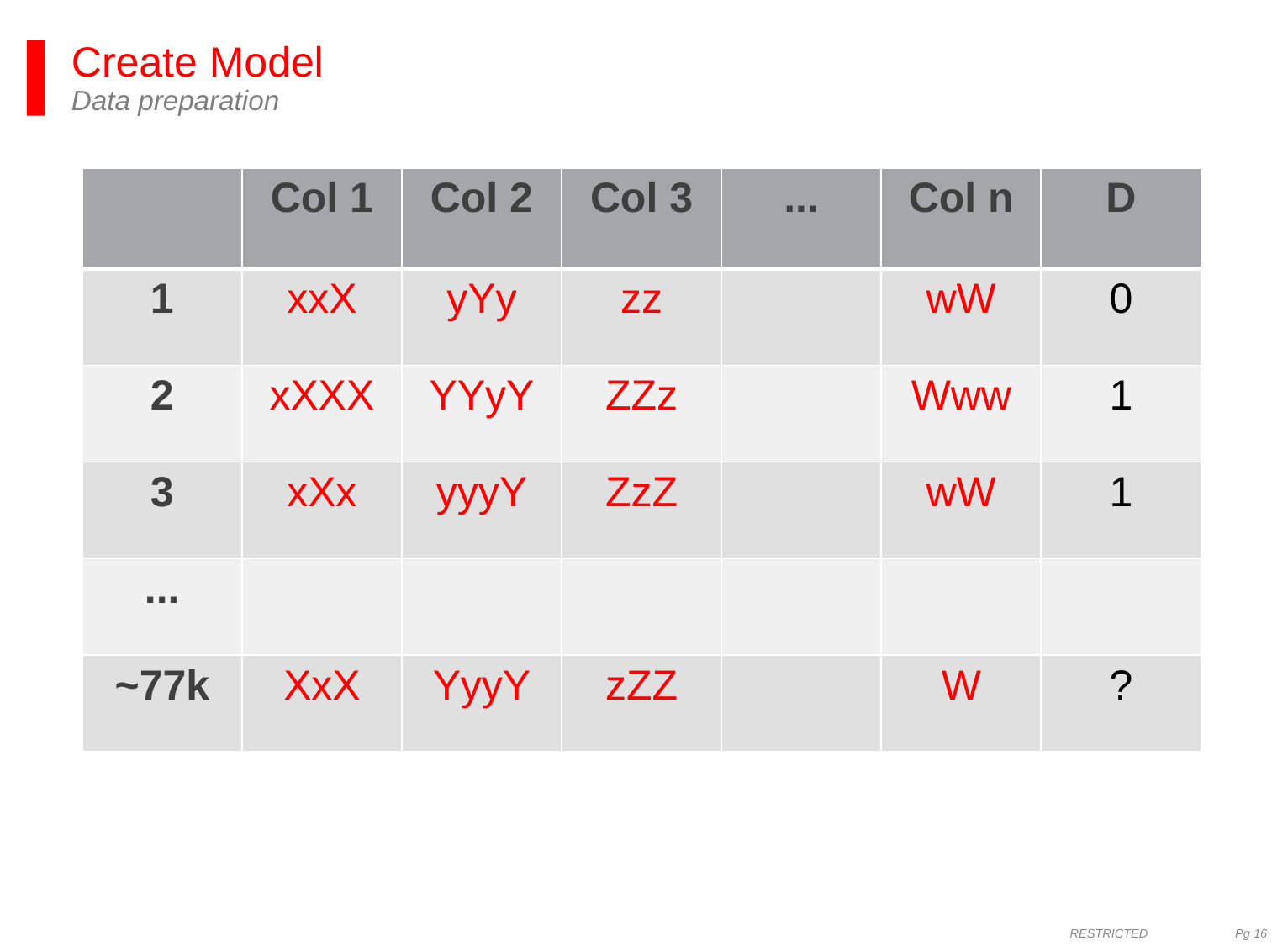

# Create Model Data preparation
|  | Col 1 | Col 2 | Col 3 | ... | Col n | D |
| --- | --- | --- | --- | --- | --- | --- |
| 1 | xxX | yYy | zz |  | wW | 0 |
| 2 | xXXX | YYyY | ZZz |  | Www | 1 |
| 3 | xXx | yyyY | ZzZ |  | wW | 1 |
| ... |  |  |  |  |  |  |
| ~77k | XxX | YyyY | zZZ |  | W | ? |
|  |  |  |  |  |  |  |

RESTRICTED                          Pg 16